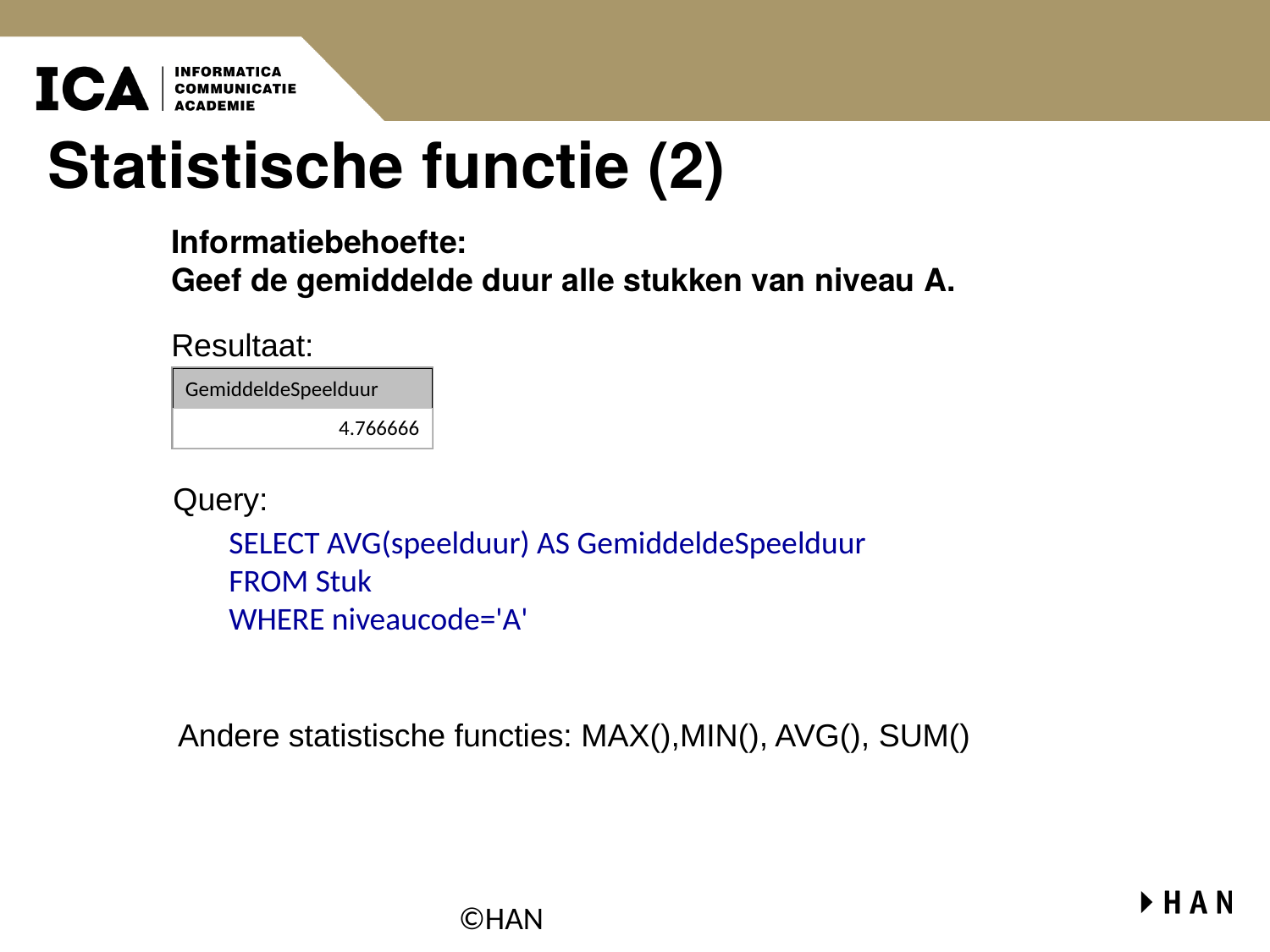

# Statistische functie (2)
Informatiebehoefte:
Geef de gemiddelde duur alle stukken van niveau A.
Resultaat:

GemiddeldeSpeelduur

4.766666

Query:
SELECT AVG(speelduur) AS GemiddeldeSpeelduur
FROM Stuk
WHERE niveaucode='A'
Andere statistische functies: MAX(),MIN(), AVG(), SUM()
©HAN